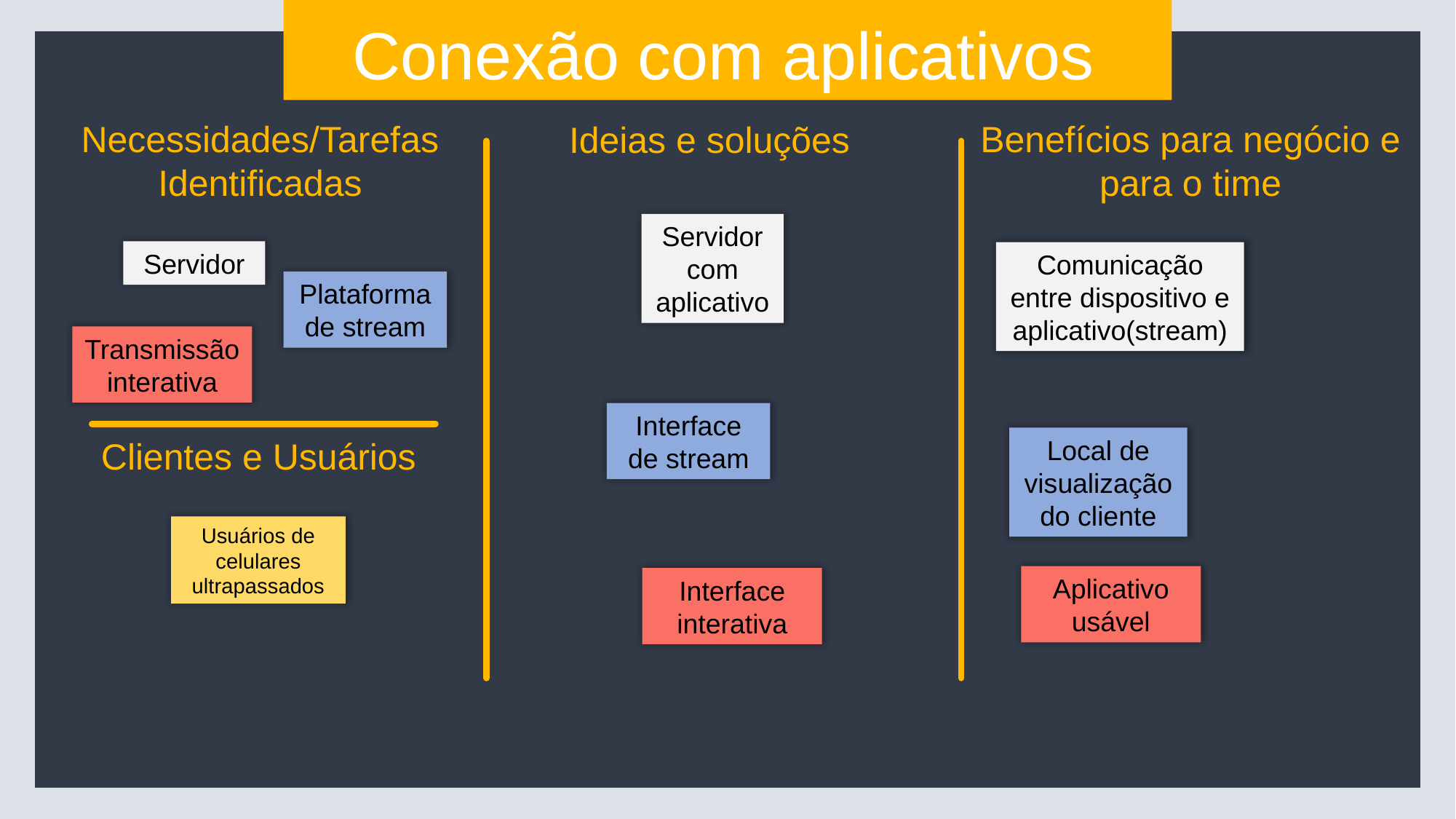

Conexão com aplicativos

Benefícios para negócio e para o time
Necessidades/Tarefas Identificadas
Ideias e soluções
Servidor com aplicativo
Servidor
Comunicação entre dispositivo e aplicativo(stream)
Plataforma de stream
Transmissão interativa
Interface de stream
Local de visualização do cliente
Clientes e Usuários
Usuários de celulares ultrapassados
Aplicativo usável
Interface interativa